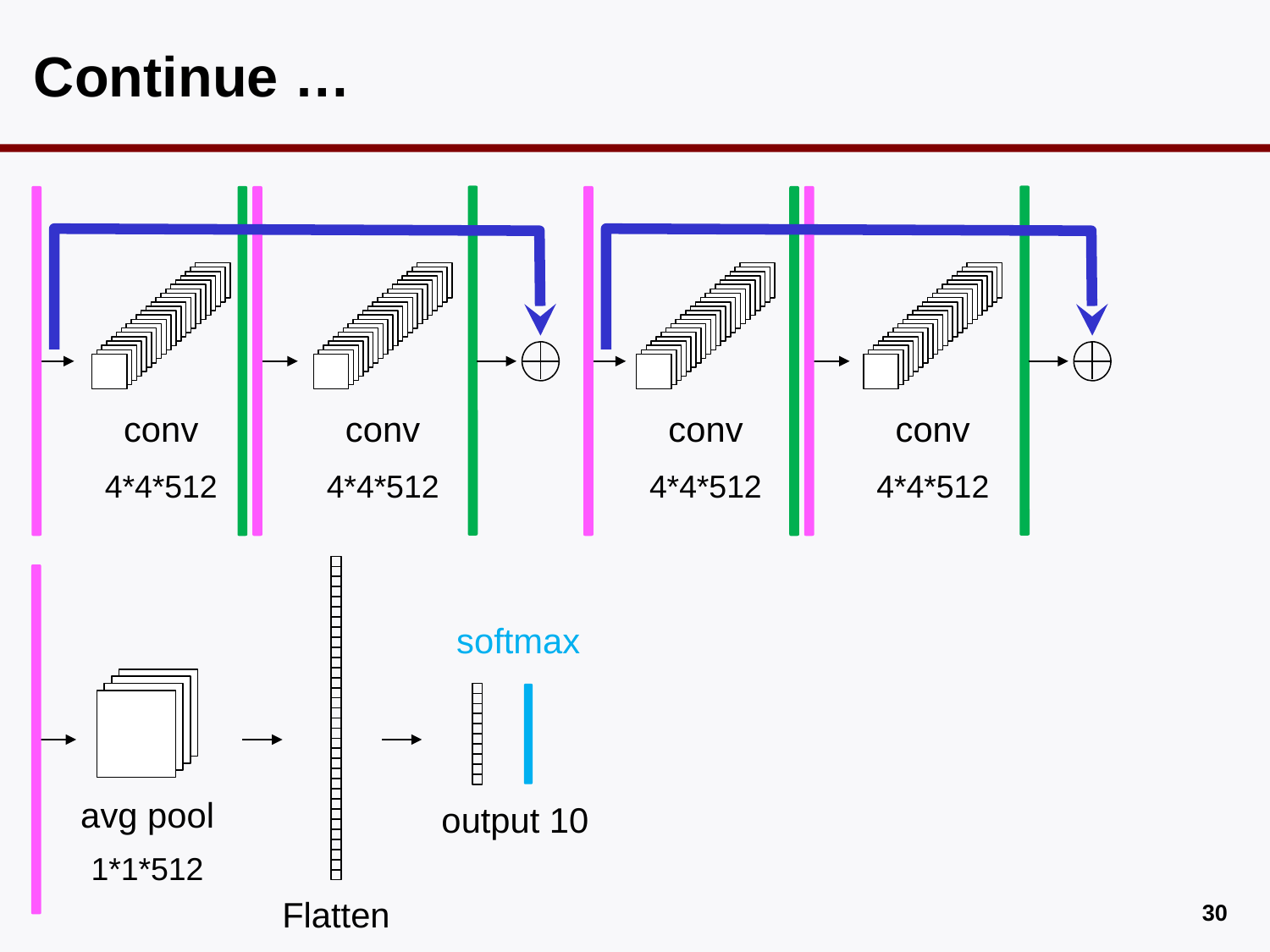

# Continue …

conv
4*4*512

conv
4*4*512

conv
4*4*512

conv
4*4*512

softmax

output 10
avg pool
1*1*512
Flatten
30